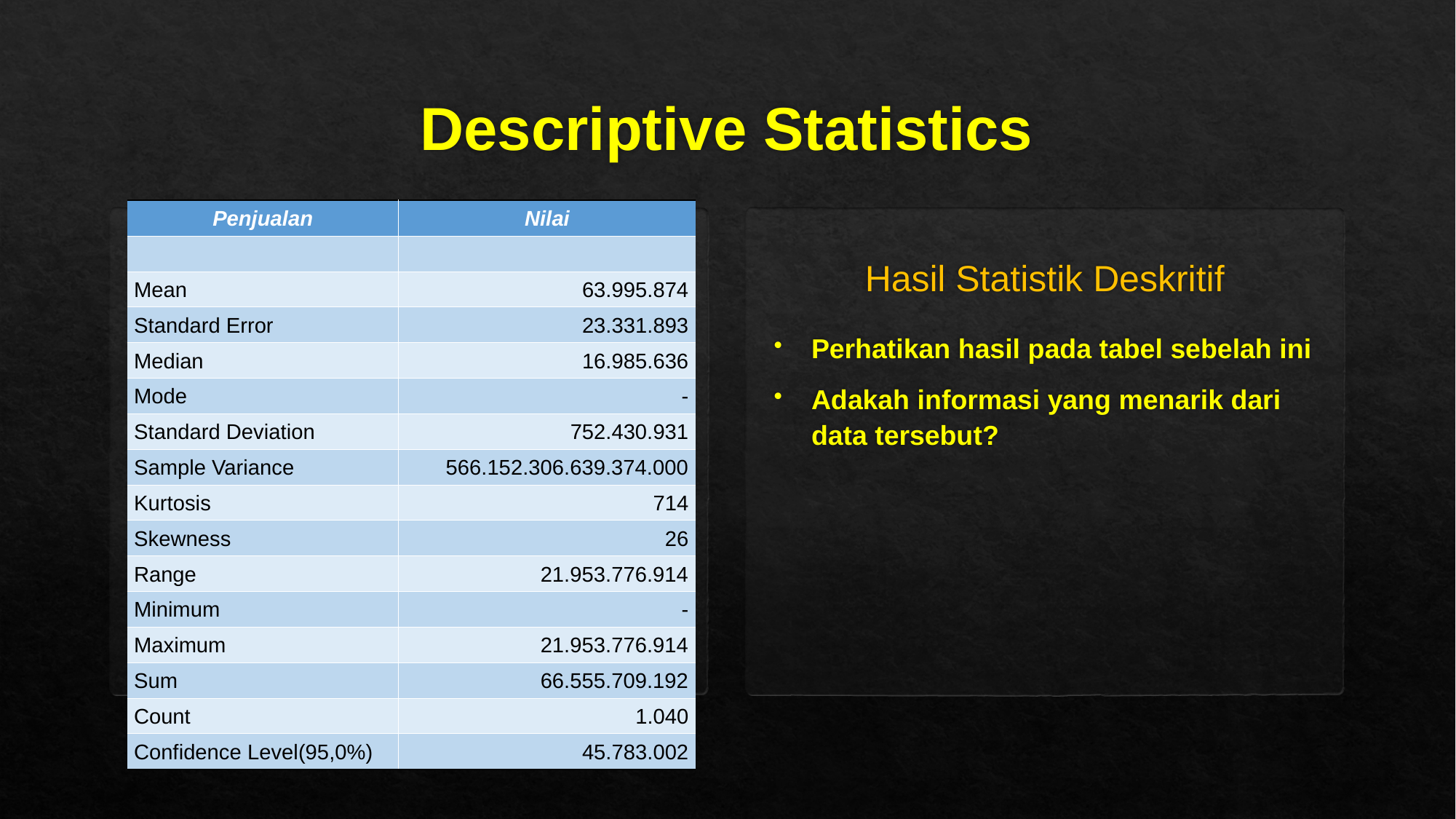

# Descriptive Statistics
| Penjualan | Nilai |
| --- | --- |
|  |  |
| Mean | 63.995.874 |
| Standard Error | 23.331.893 |
| Median | 16.985.636 |
| Mode | - |
| Standard Deviation | 752.430.931 |
| Sample Variance | 566.152.306.639.374.000 |
| Kurtosis | 714 |
| Skewness | 26 |
| Range | 21.953.776.914 |
| Minimum | - |
| Maximum | 21.953.776.914 |
| Sum | 66.555.709.192 |
| Count | 1.040 |
| Confidence Level(95,0%) | 45.783.002 |
Hasil Statistik Deskritif
Perhatikan hasil pada tabel sebelah ini
Adakah informasi yang menarik dari data tersebut?